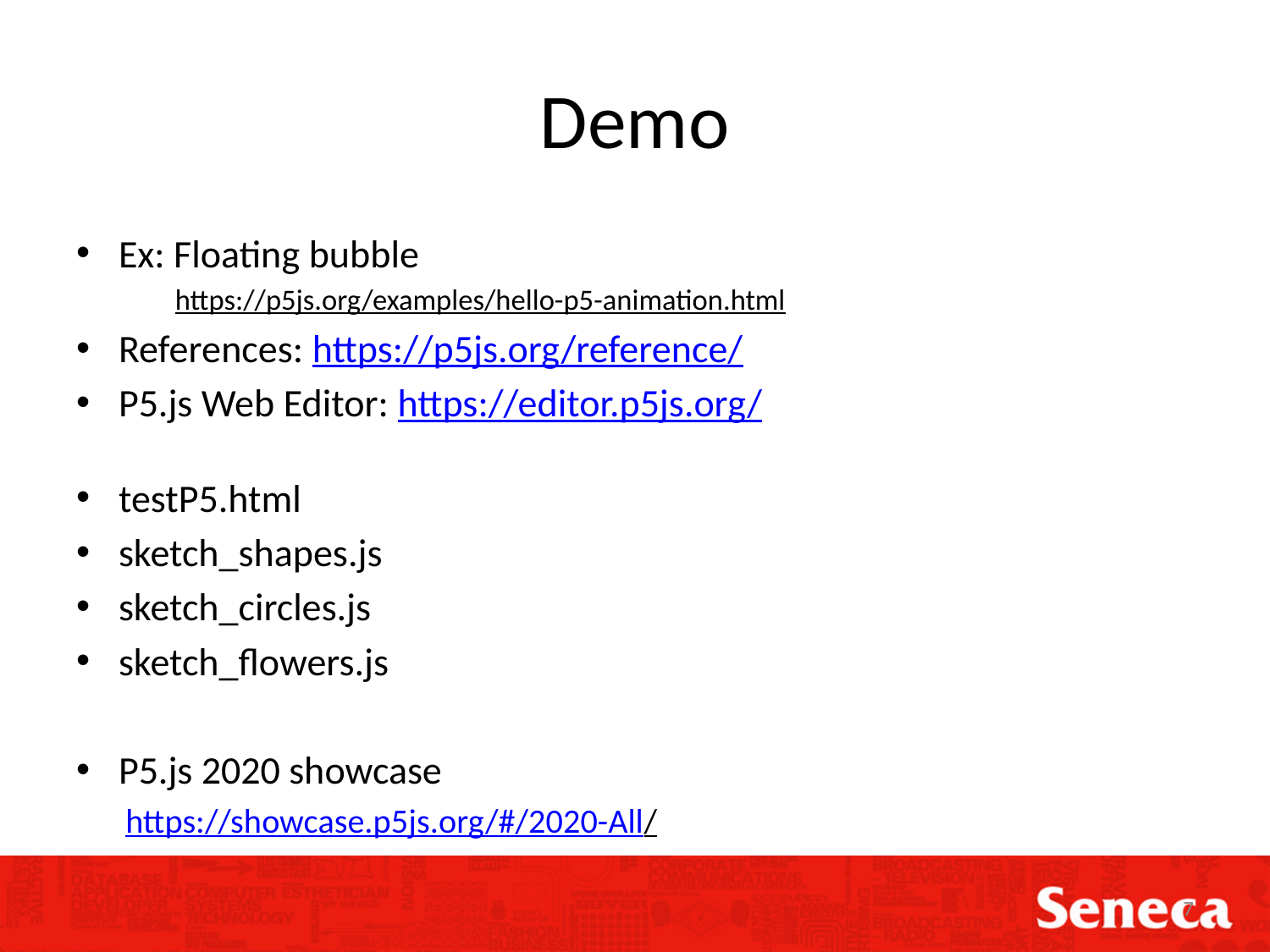

# Demo
Ex: Floating bubble
https://p5js.org/examples/hello-p5-animation.html
References: https://p5js.org/reference/
P5.js Web Editor: https://editor.p5js.org/

testP5.html
sketch_shapes.js
sketch_circles.js
sketch_flowers.js

P5.js 2020 showcase
https://showcase.p5js.org/#/2020-All/
7